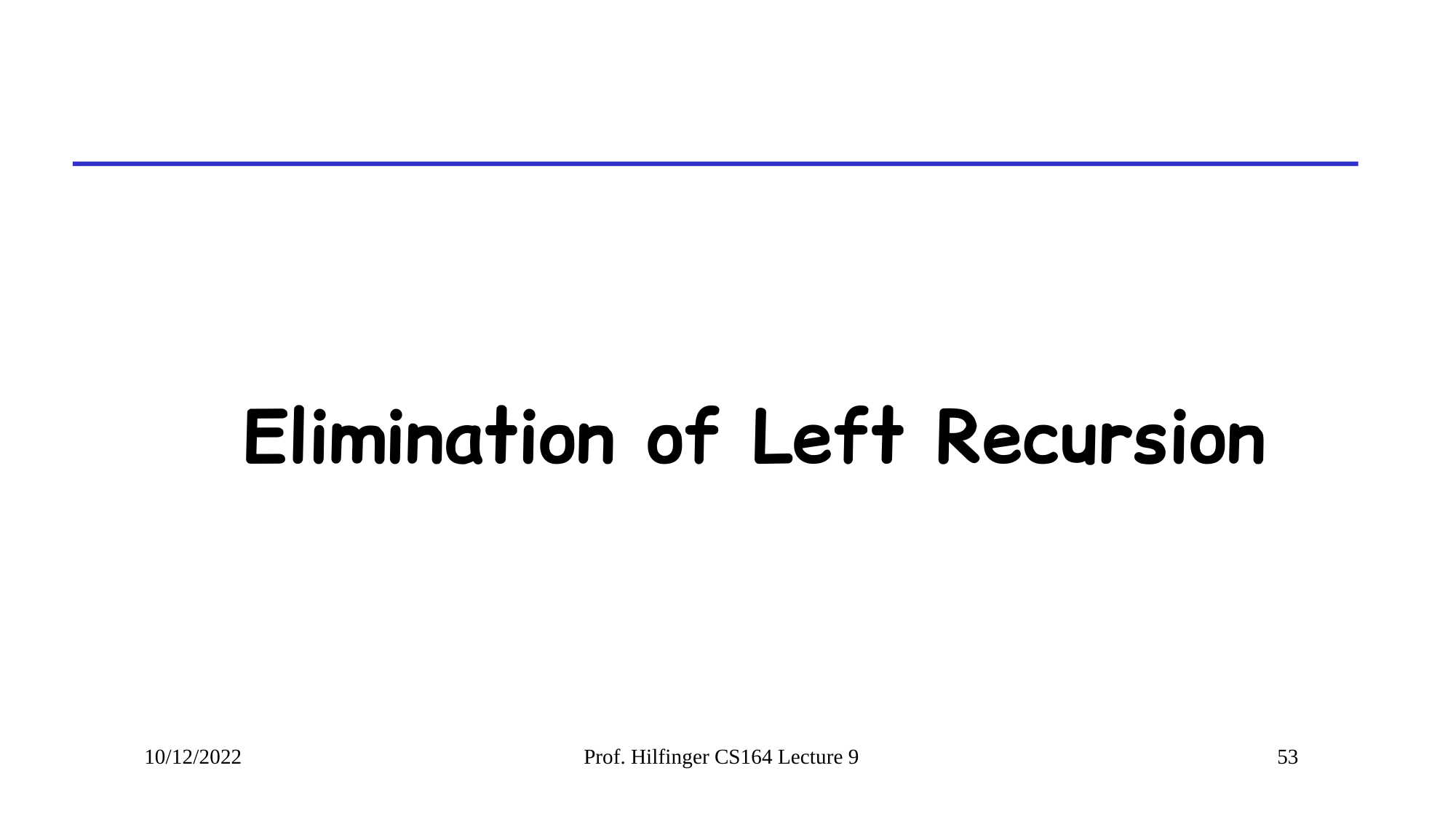

# Elimination of Left Recursion
10/12/2022
Prof. Hilfinger CS164 Lecture 9
53